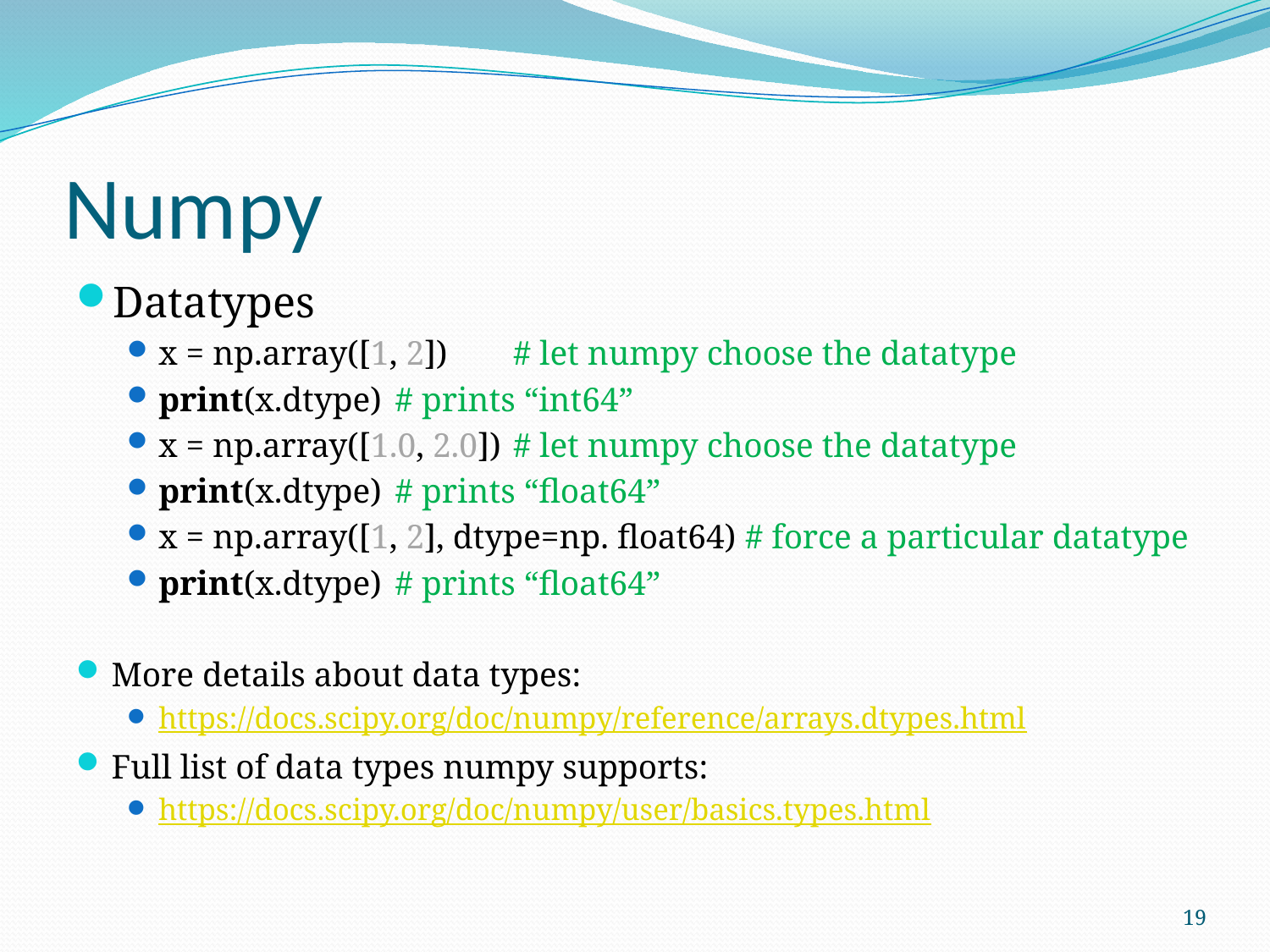

# Numpy
Datatypes
x = np.array([1, 2])		# let numpy choose the datatype
print(x.dtype)		# prints “int64”
x = np.array([1.0, 2.0])	# let numpy choose the datatype
print(x.dtype)		# prints “float64”
x = np.array([1, 2], dtype=np. float64) # force a particular datatype
print(x.dtype)		# prints “float64”

More details about data types:
https://docs.scipy.org/doc/numpy/reference/arrays.dtypes.html
Full list of data types numpy supports:
https://docs.scipy.org/doc/numpy/user/basics.types.html

19